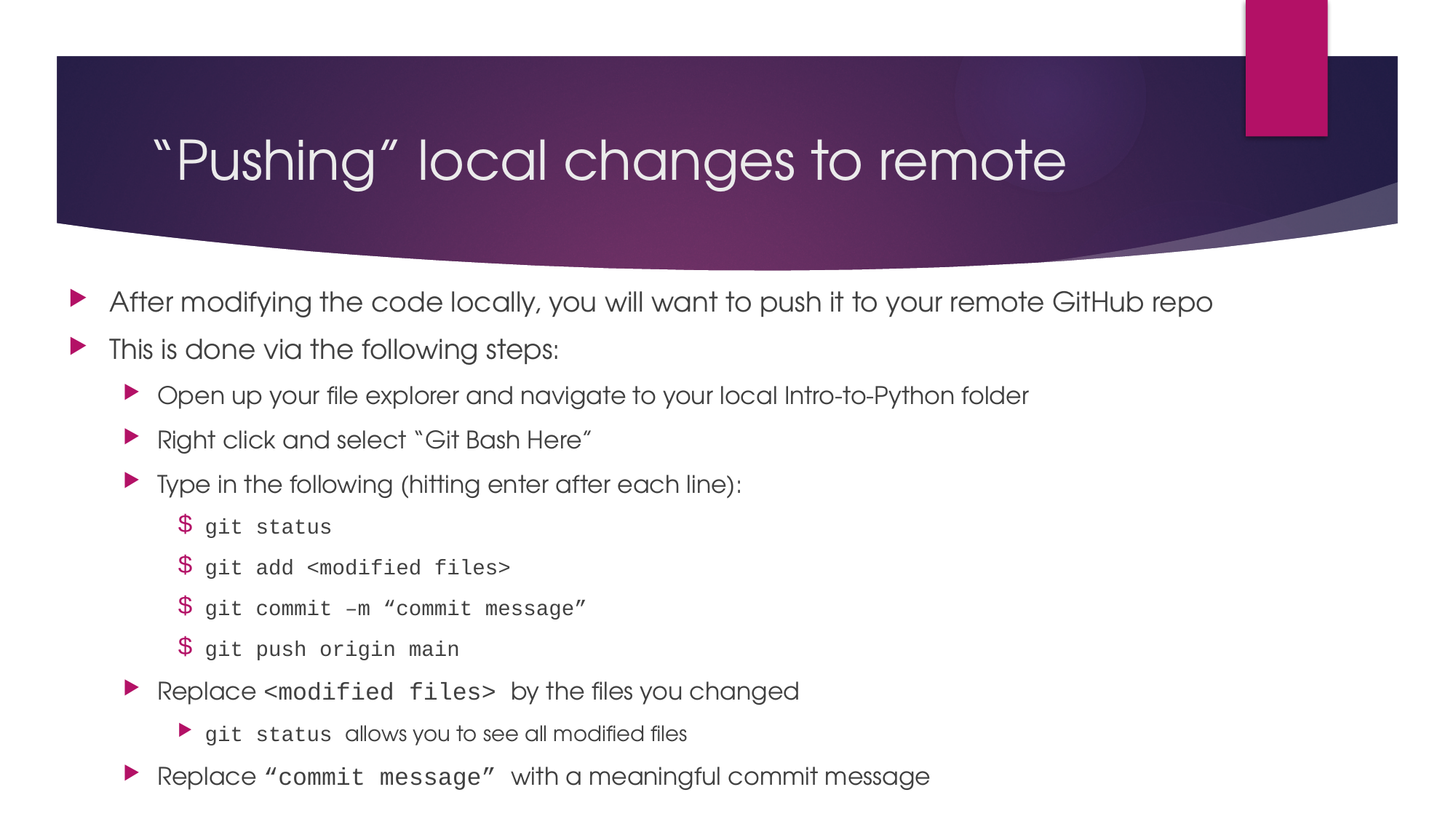

# “Pushing” local changes to remote
After modifying the code locally, you will want to push it to your remote GitHub repo
This is done via the following steps:
Open up your file explorer and navigate to your local Intro-to-Python folder
Right click and select “Git Bash Here”
Type in the following (hitting enter after each line):
git status
git add <modified files>
git commit –m “commit message”
git push origin main
Replace <modified files> by the files you changed
git status allows you to see all modified files
Replace “commit message” with a meaningful commit message